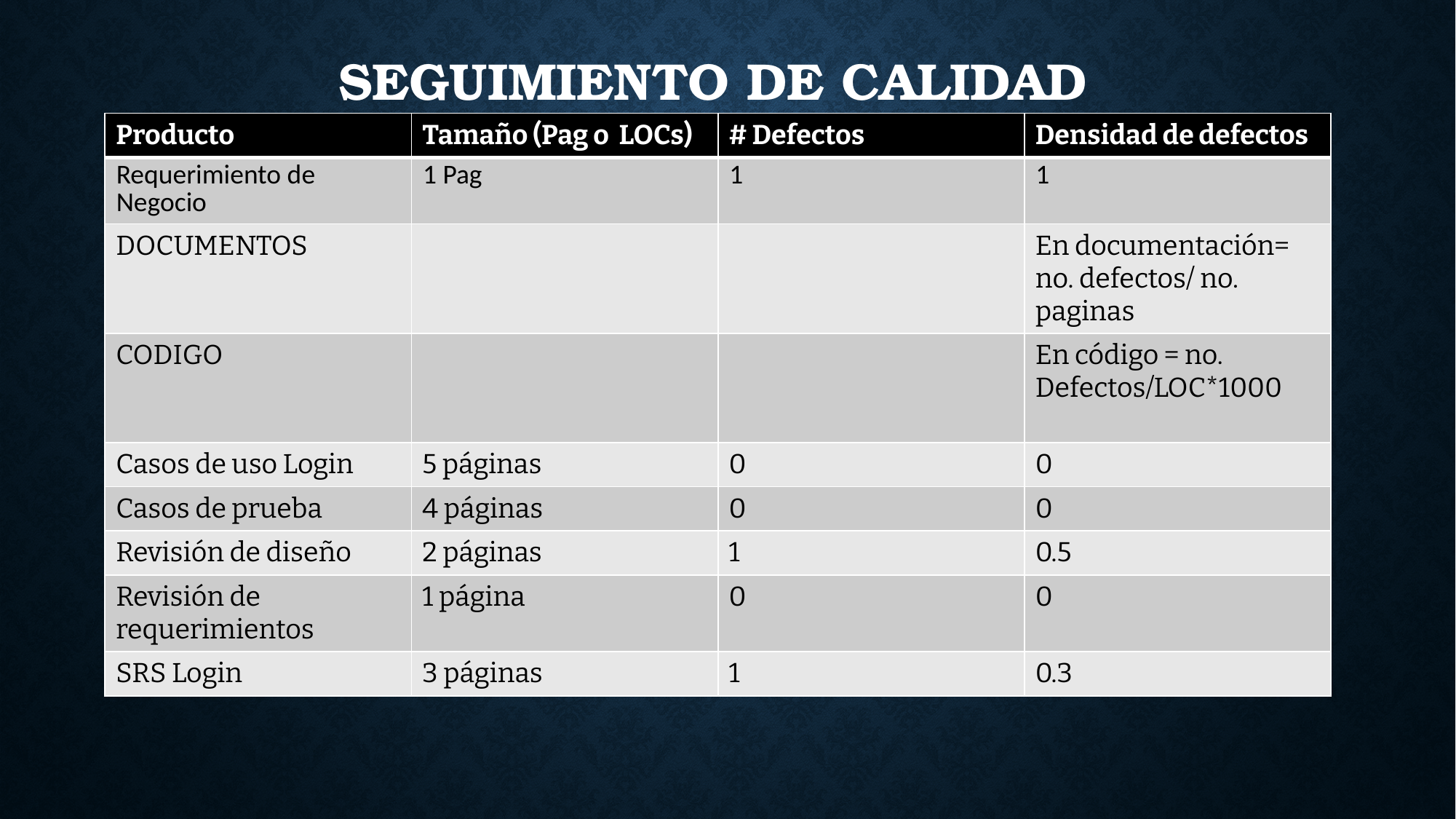

# Seguimiento de calidad
| Producto | Tamaño (Pag o LOCs) | # Defectos | Densidad de defectos |
| --- | --- | --- | --- |
| Requerimiento de Negocio | 1 Pag | 1 | 1 |
| DOCUMENTOS |  |  | En documentación= no. defectos/ no. paginas |
| CODIGO |  |  | En código = no. Defectos/LOC\*1000 |
| Casos de uso Login | 5 páginas | 0 | 0 |
| Casos de prueba | 4 páginas | 0 | 0 |
| Revisión de diseño | 2 páginas | 1 | 0.5 |
| Revisión de requerimientos | 1 página | 0 | 0 |
| SRS Login | 3 páginas | 1 | 0.3 |